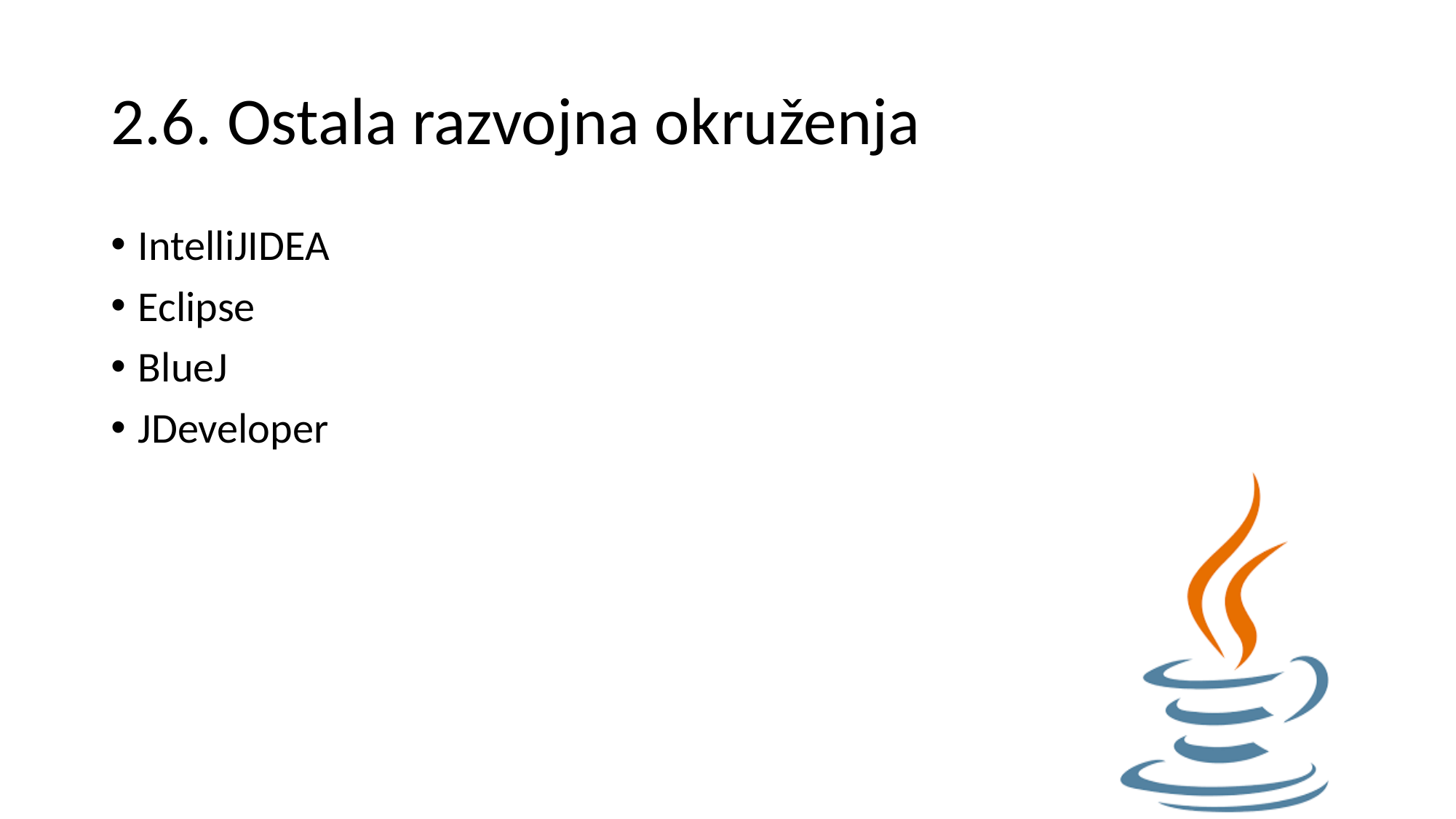

# 2.6. Ostala razvojna okruženja
IntelliJIDEA
Eclipse
BlueJ
JDeveloper